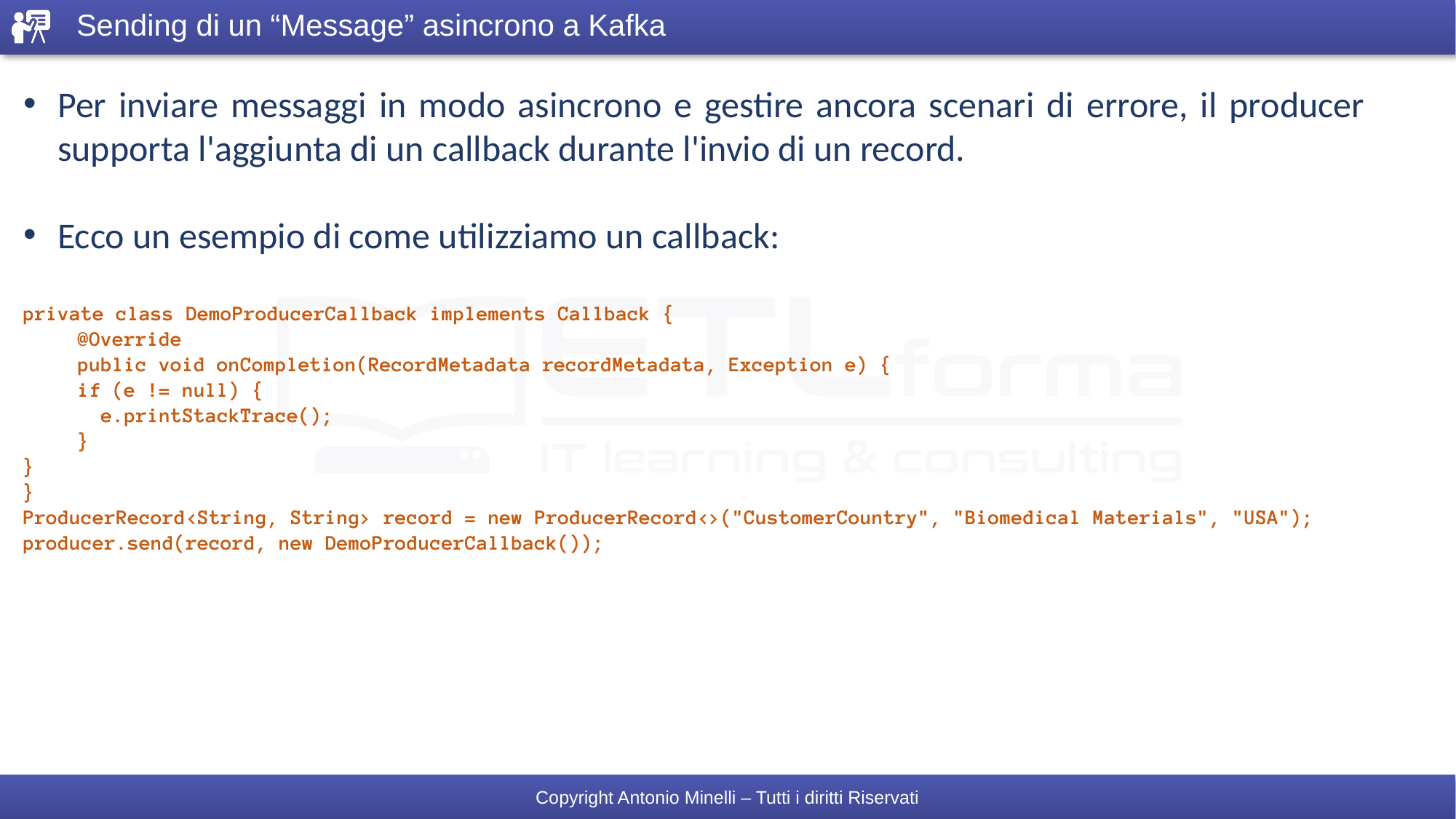

# Sending di un “Message” asincrono a Kafka
Per inviare messaggi in modo asincrono e gestire ancora scenari di errore, il producer supporta l'aggiunta di un callback durante l'invio di un record.

Ecco un esempio di come utilizziamo un callback:

private class DemoProducerCallback implements Callback {
@Override
public void onCompletion(RecordMetadata recordMetadata, Exception e) {
if (e != null) {
  e.printStackTrace();
}
}
}
ProducerRecord<String, String> record = new ProducerRecord<>("CustomerCountry", "Biomedical Materials", "USA");
producer.send(record, new DemoProducerCallback());